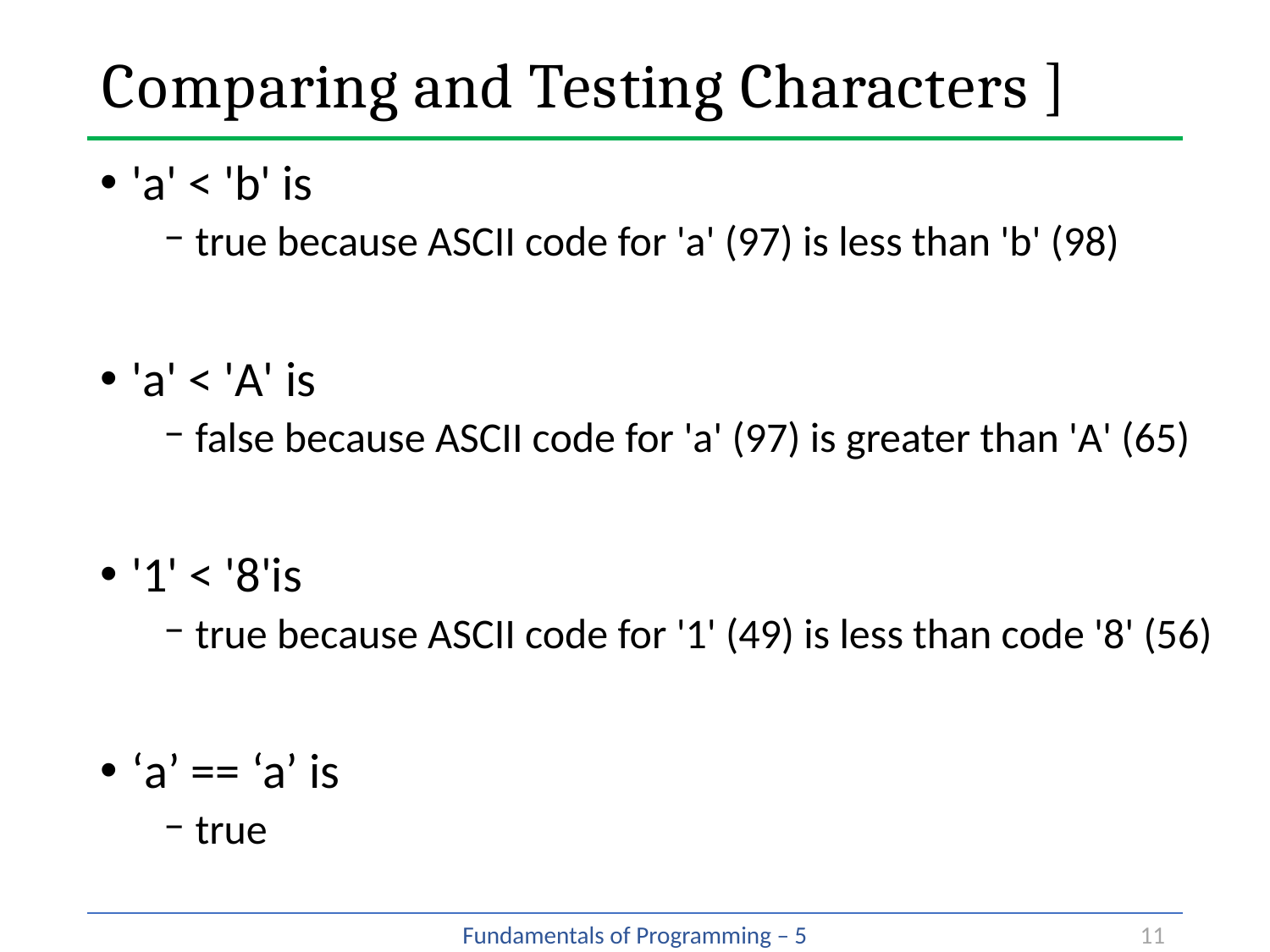

# Comparing and Testing Characters ]
'a' < 'b' is
true because ASCII code for 'a' (97) is less than 'b' (98)

'a' < 'A' is
false because ASCII code for 'a' (97) is greater than 'A' (65)

'1' < '8'is
true because ASCII code for '1' (49) is less than code '8' (56)

‘a’ == ‘a’ is
true
11